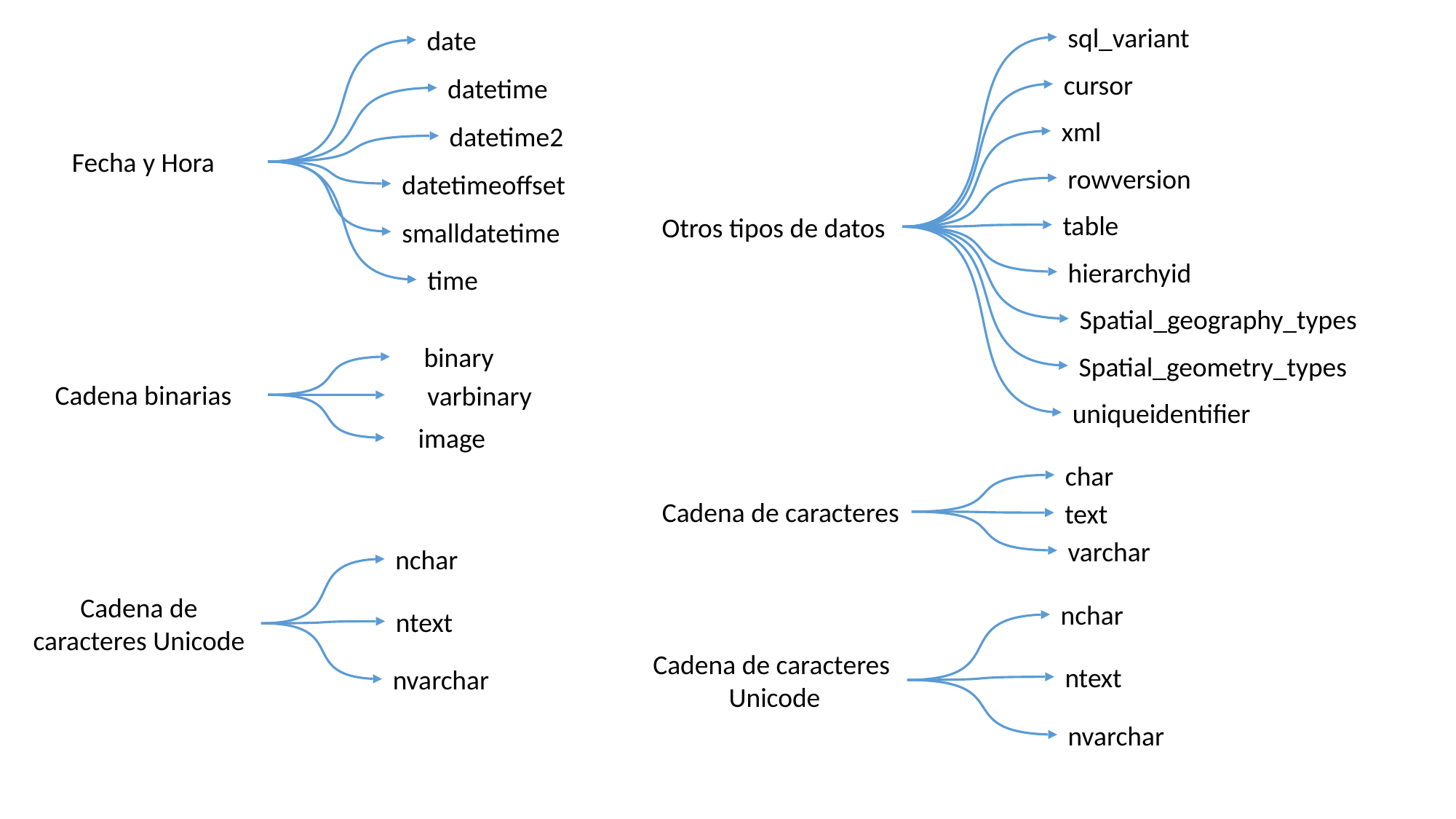

sql_variant
cursor
xml
rowversion
table
Otros tipos de datos
hierarchyid
Spatial_geography_types
Spatial_geometry_types
uniqueidentifier
date
datetime
datetime2
Fecha y Hora
datetimeoffset
smalldatetime
time
binary
Cadena binarias
image
varbinary
char
Cadena de caracteres
text
varchar
nchar
Cadena de caracteres Unicode
ntext
nvarchar
nchar
Cadena de caracteres
Unicode
ntext
nvarchar